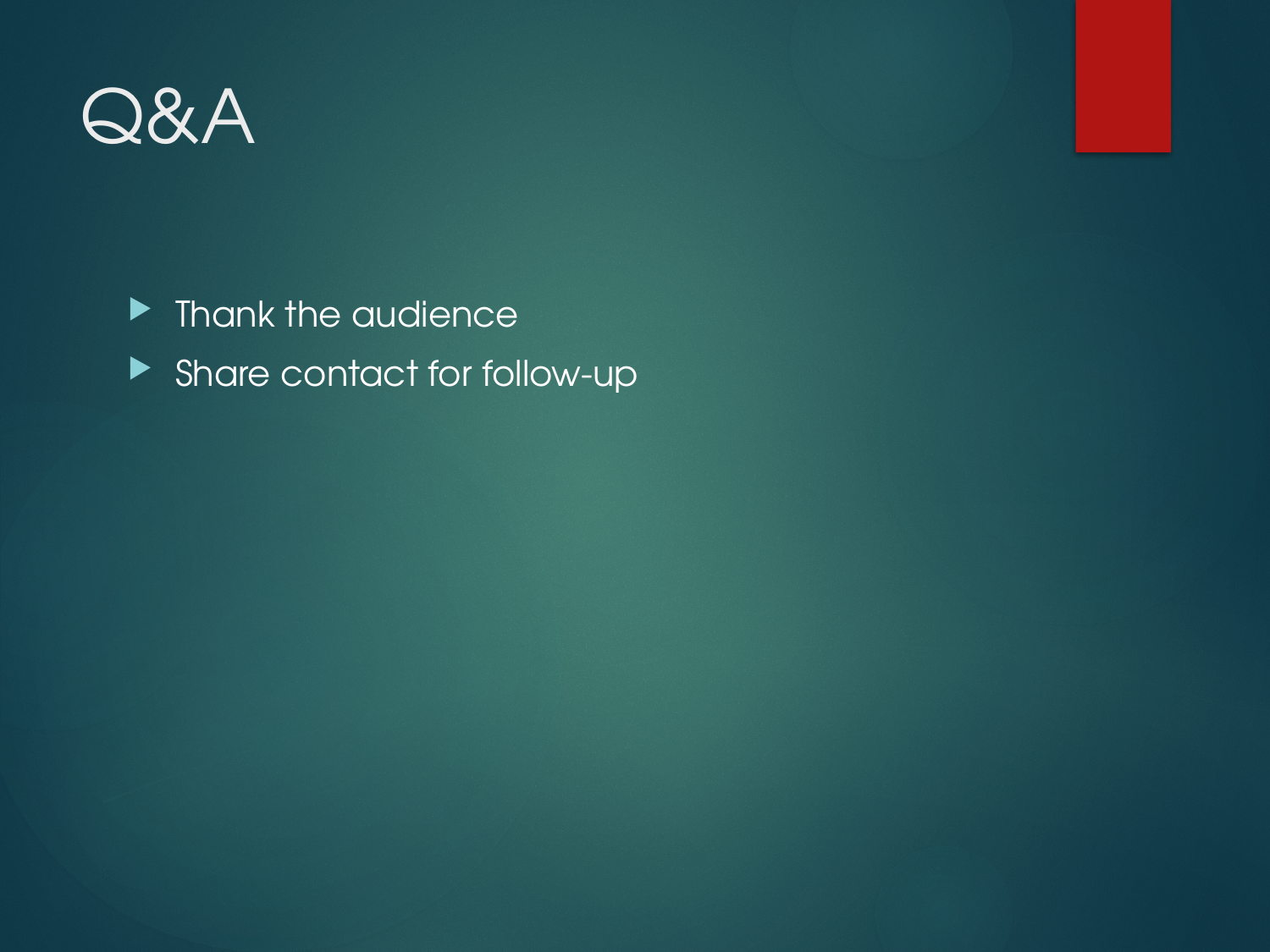

# Q&A
Thank the audience
Share contact for follow-up